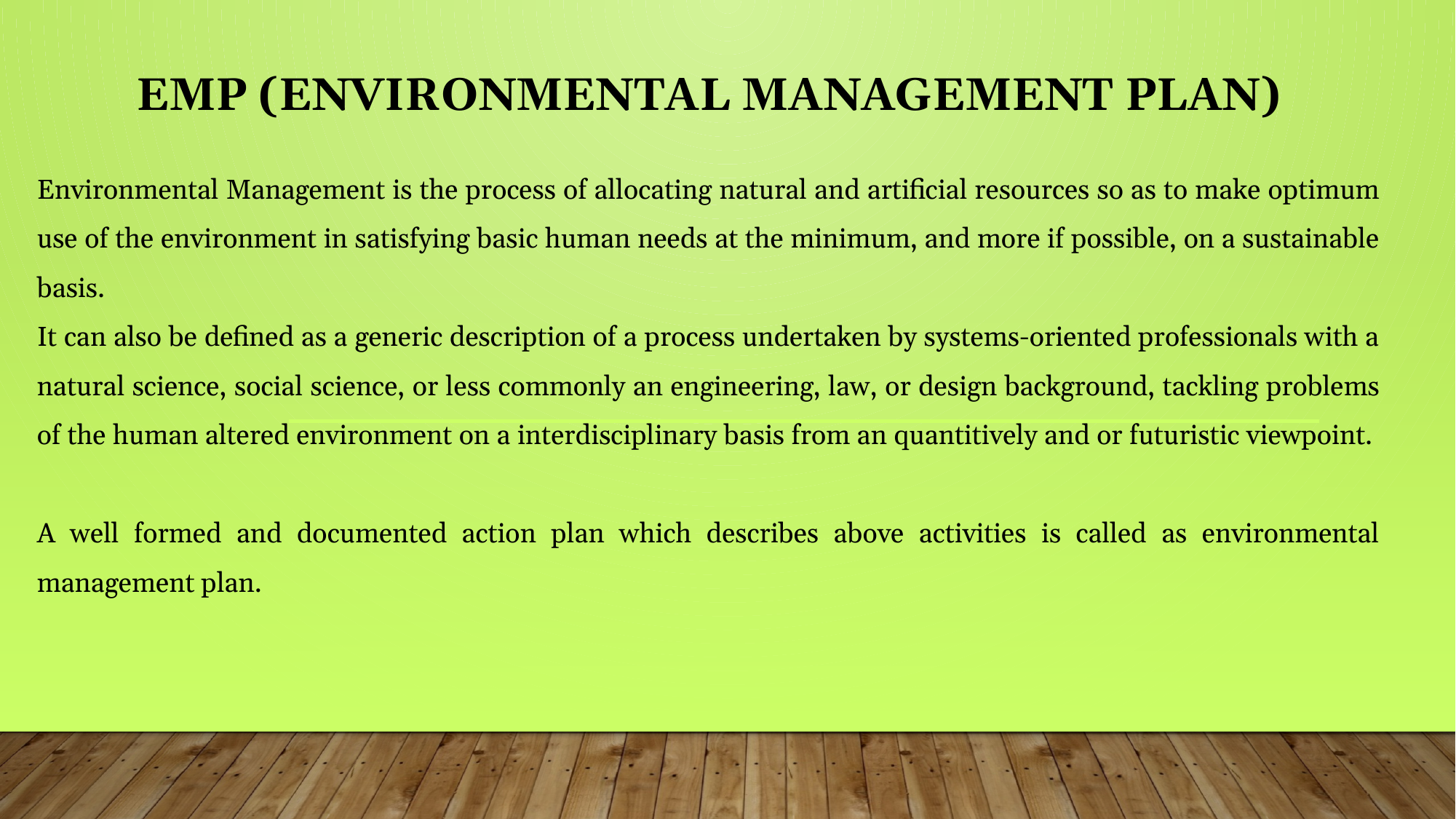

# EMP (Environmental Management Plan)
Environmental Management is the process of allocating natural and artificial resources so as to make optimum use of the environment in satisfying basic human needs at the minimum, and more if possible, on a sustainable basis.
It can also be defined as a generic description of a process undertaken by systems-oriented professionals with a natural science, social science, or less commonly an engineering, law, or design background, tackling problems of the human altered environment on a interdisciplinary basis from an quantitively and or futuristic viewpoint.
A well formed and documented action plan which describes above activities is called as environmental management plan.